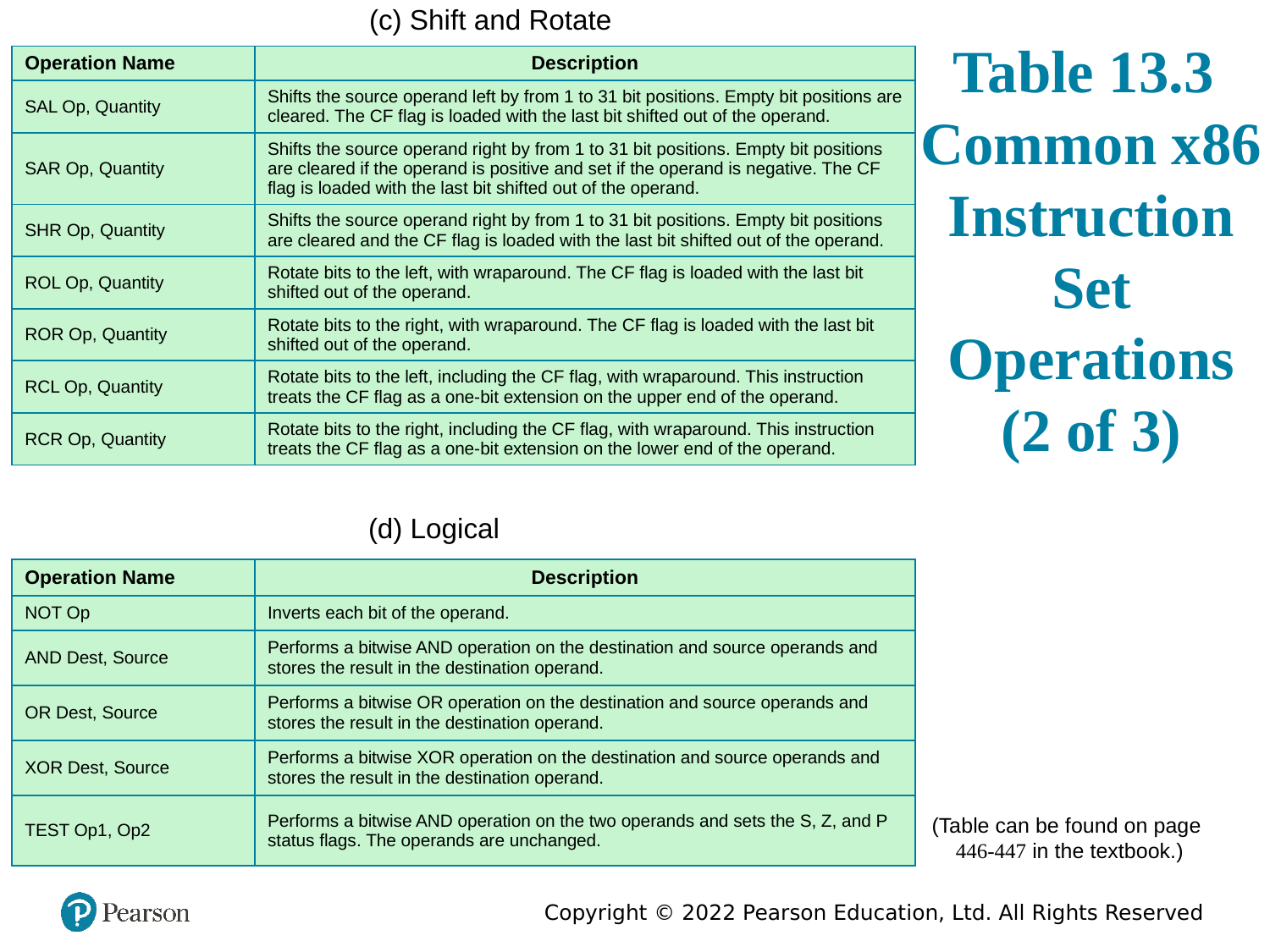

(c) Shift and Rotate
# Table 13.3 Common x86 Instruction Set Operations (2 of 3)
| Operation Name | Description |
| --- | --- |
| SAL Op, Quantity | Shifts the source operand left by from 1 to 31 bit positions. Empty bit positions are cleared. The CF flag is loaded with the last bit shifted out of the operand. |
| SAR Op, Quantity | Shifts the source operand right by from 1 to 31 bit positions. Empty bit positions are cleared if the operand is positive and set if the operand is negative. The CF flag is loaded with the last bit shifted out of the operand. |
| SHR Op, Quantity | Shifts the source operand right by from 1 to 31 bit positions. Empty bit positions are cleared and the CF flag is loaded with the last bit shifted out of the operand. |
| ROL Op, Quantity | Rotate bits to the left, with wraparound. The CF flag is loaded with the last bit shifted out of the operand. |
| ROR Op, Quantity | Rotate bits to the right, with wraparound. The CF flag is loaded with the last bit shifted out of the operand. |
| RCL Op, Quantity | Rotate bits to the left, including the CF flag, with wraparound. This instruction treats the CF flag as a one-bit extension on the upper end of the operand. |
| RCR Op, Quantity | Rotate bits to the right, including the CF flag, with wraparound. This instruction treats the CF flag as a one-bit extension on the lower end of the operand. |
(d) Logical
| Operation Name | Description |
| --- | --- |
| NOT Op | Inverts each bit of the operand. |
| AND Dest, Source | Performs a bitwise AND operation on the destination and source operands and stores the result in the destination operand. |
| OR Dest, Source | Performs a bitwise OR operation on the destination and source operands and stores the result in the destination operand. |
| XOR Dest, Source | Performs a bitwise XOR operation on the destination and source operands and stores the result in the destination operand. |
| TEST Op1, Op2 | Performs a bitwise AND operation on the two operands and sets the S, Z, and P status flags. The operands are unchanged. |
(Table can be found on page
446-447 in the textbook.)